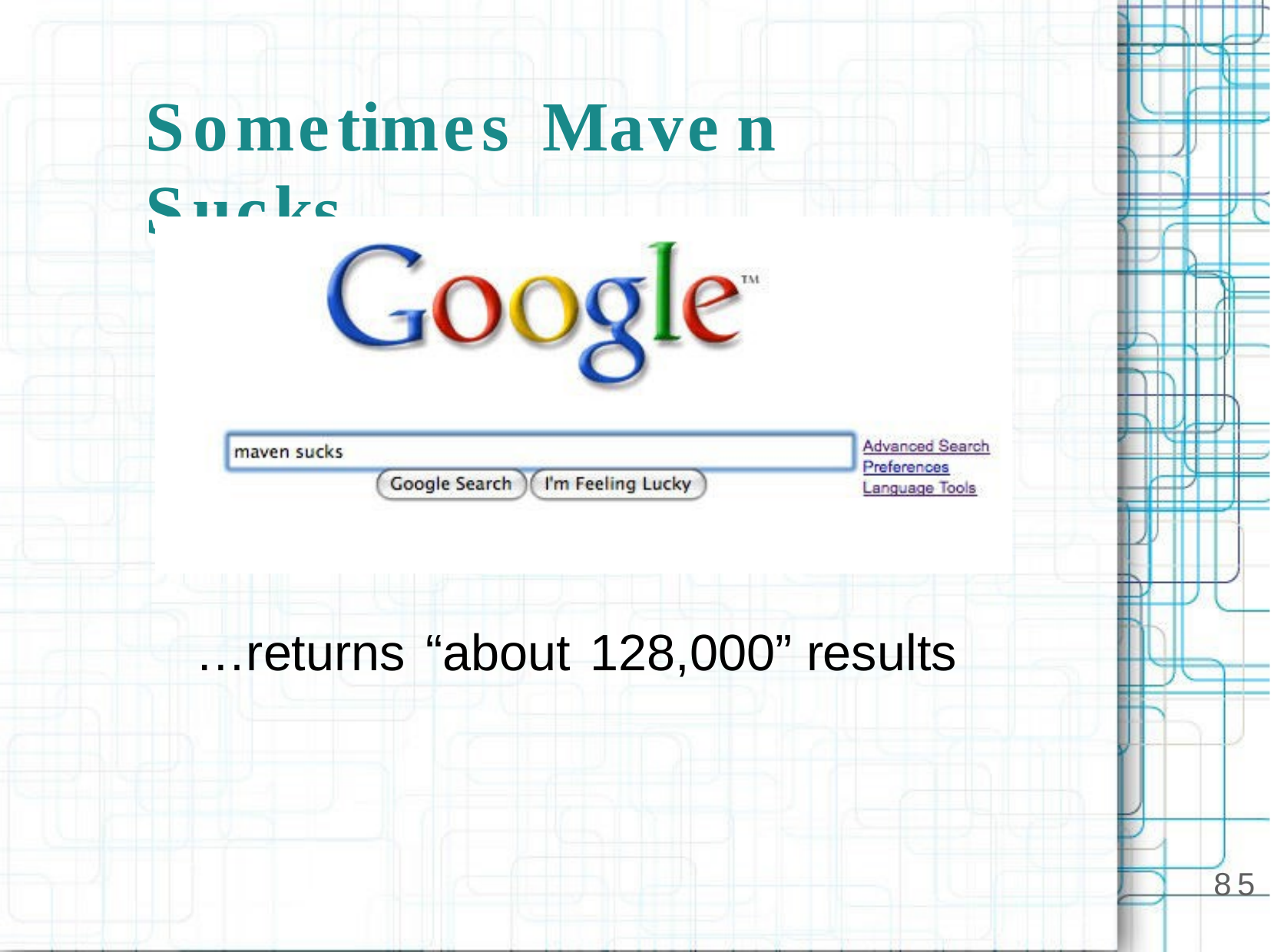

Sometimes	Mave n Sucks

…returns “about 128,000”results
85